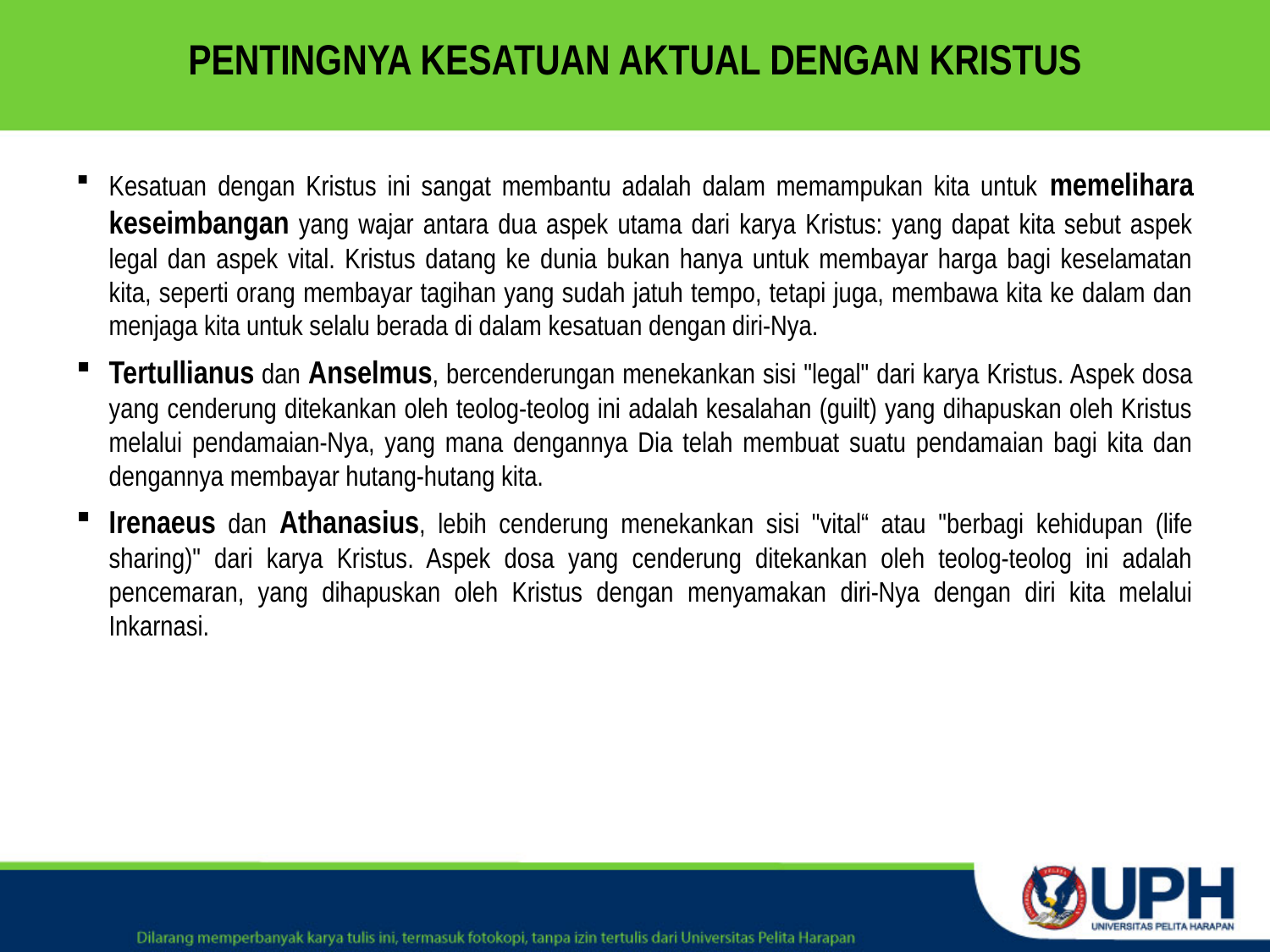

# PENTINGNYA KESATUAN AKTUAL DENGAN KRISTUS
Kesatuan dengan Kristus ini sangat membantu adalah dalam memampukan kita untuk memelihara keseimbangan yang wajar antara dua aspek utama dari karya Kristus: yang dapat kita sebut aspek legal dan aspek vital. Kristus datang ke dunia bukan hanya untuk membayar harga bagi keselamatan kita, seperti orang membayar tagihan yang sudah jatuh tempo, tetapi juga, membawa kita ke dalam dan menjaga kita untuk selalu berada di dalam kesatuan dengan diri-Nya.
Tertullianus dan Anselmus, bercenderungan menekankan sisi "legal" dari karya Kristus. Aspek dosa yang cenderung ditekankan oleh teolog-teolog ini adalah kesalahan (guilt) yang dihapuskan oleh Kristus melalui pendamaian-Nya, yang mana dengannya Dia telah membuat suatu pendamaian bagi kita dan dengannya membayar hutang-hutang kita.
Irenaeus dan Athanasius, lebih cenderung menekankan sisi "vital“ atau "berbagi kehidupan (life sharing)" dari karya Kristus. Aspek dosa yang cenderung ditekankan oleh teolog-teolog ini adalah pencemaran, yang dihapuskan oleh Kristus dengan menyamakan diri-Nya dengan diri kita melalui Inkarnasi.